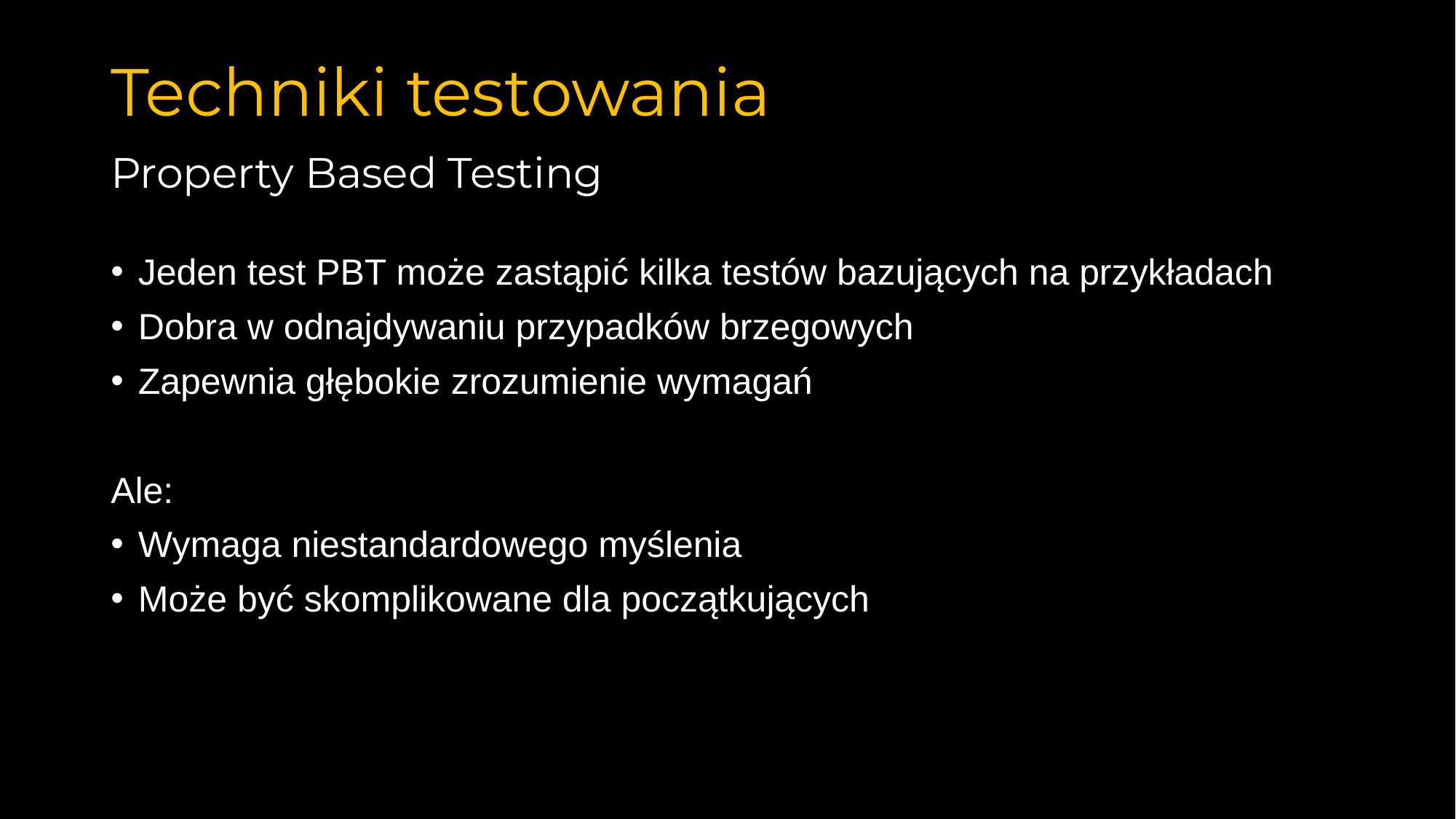

# Techniki testowania
Property Based Testing

Jeden test PBT może zastąpić kilka testów bazujących na przykładach
Dobra w odnajdywaniu przypadków brzegowych
Zapewnia głębokie zrozumienie wymagań

Ale:
Wymaga niestandardowego myślenia
Może być skomplikowane dla początkujących